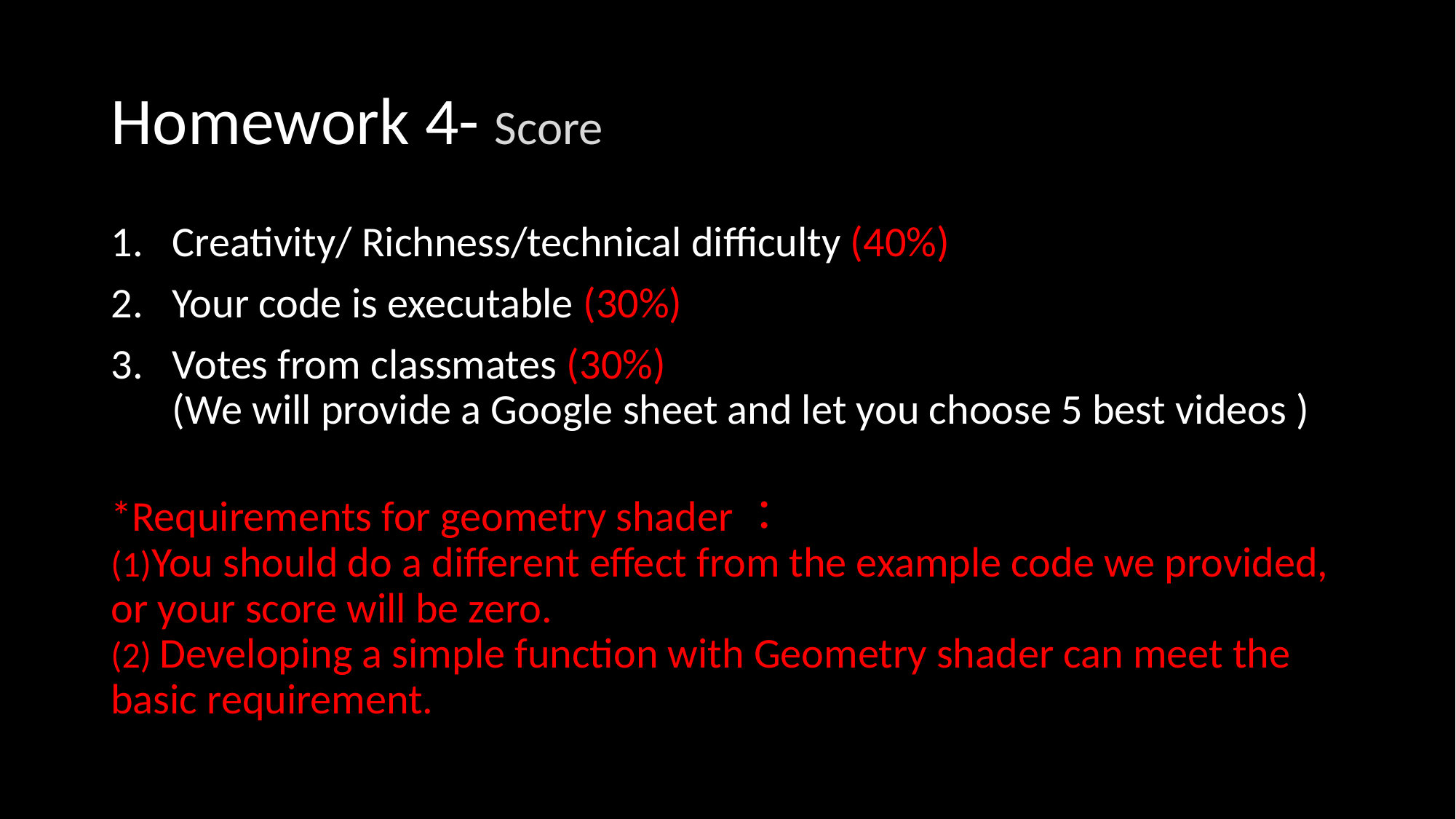

# Homework 4- Score
Creativity/ Richness/technical difficulty (40%)
Your code is executable (30%)
Votes from classmates (30%)
(We will provide a Google sheet and let you choose 5 best videos )
*Requirements for geometry shader：
(1)You should do a different effect from the example code we provided, or your score will be zero.
(2) Developing a simple function with Geometry shader can meet the basic requirement.